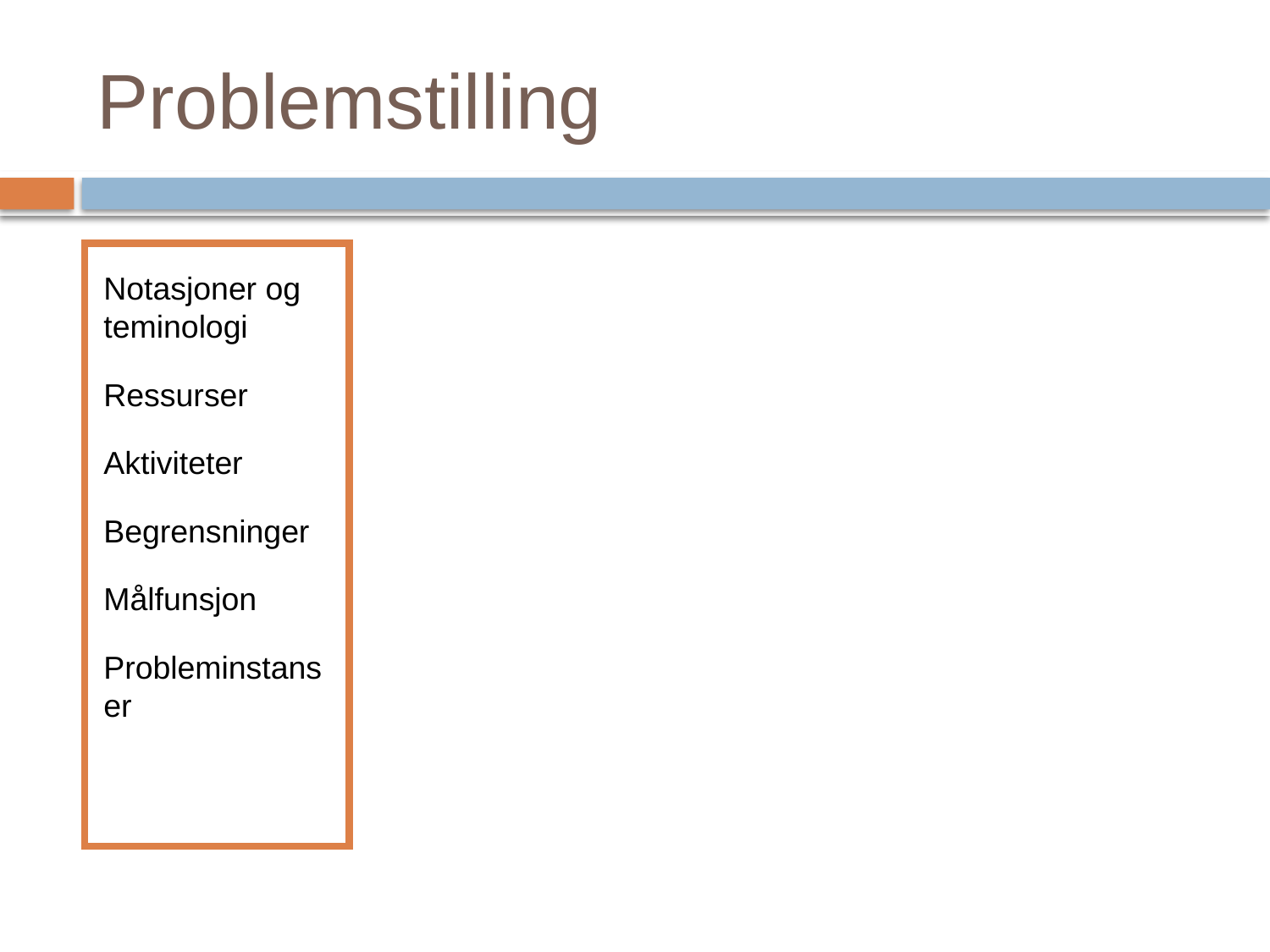

# Problemstilling
Notasjoner og teminologi
Ressurser
Aktiviteter
Begrensninger
Målfunsjon
Probleminstanser